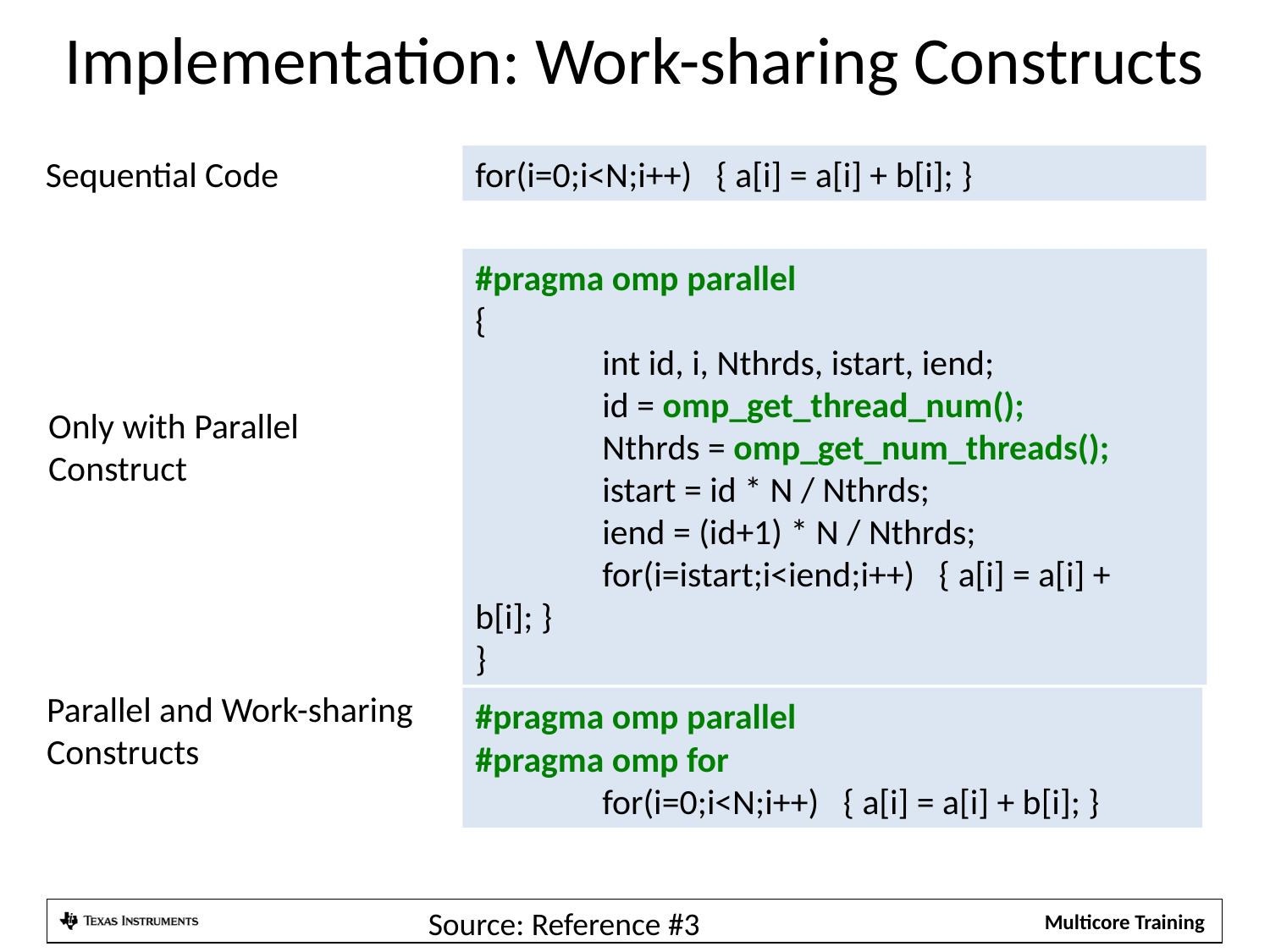

# Implementation: Work-sharing Constructs
Sequential Code
for(i=0;i<N;i++)   { a[i] = a[i] + b[i]; }
#pragma omp parallel
{
	int id, i, Nthrds, istart, iend;
	id = omp_get_thread_num();
	Nthrds = omp_get_num_threads();
	istart = id * N / Nthrds;
	iend = (id+1) * N / Nthrds;
	for(i=istart;i<iend;i++)   { a[i] = a[i] + b[i]; }
}
Only with Parallel Construct
Parallel and Work-sharing Constructs
#pragma omp parallel
#pragma omp for
	for(i=0;i<N;i++)   { a[i] = a[i] + b[i]; }
Source: Reference #3